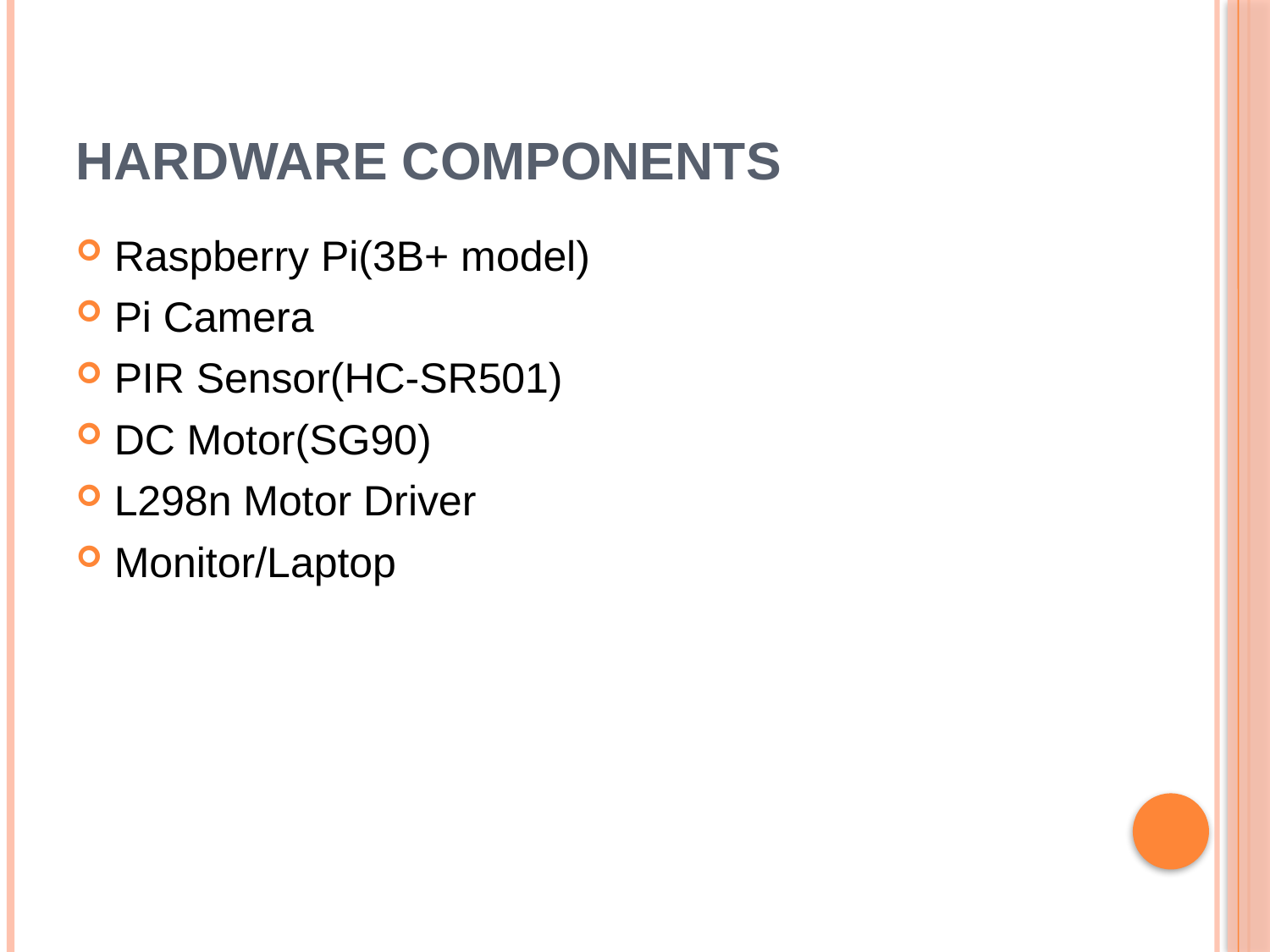

# Hardware Components
Raspberry Pi(3B+ model)
Pi Camera
PIR Sensor(HC-SR501)
DC Motor(SG90)
L298n Motor Driver
Monitor/Laptop